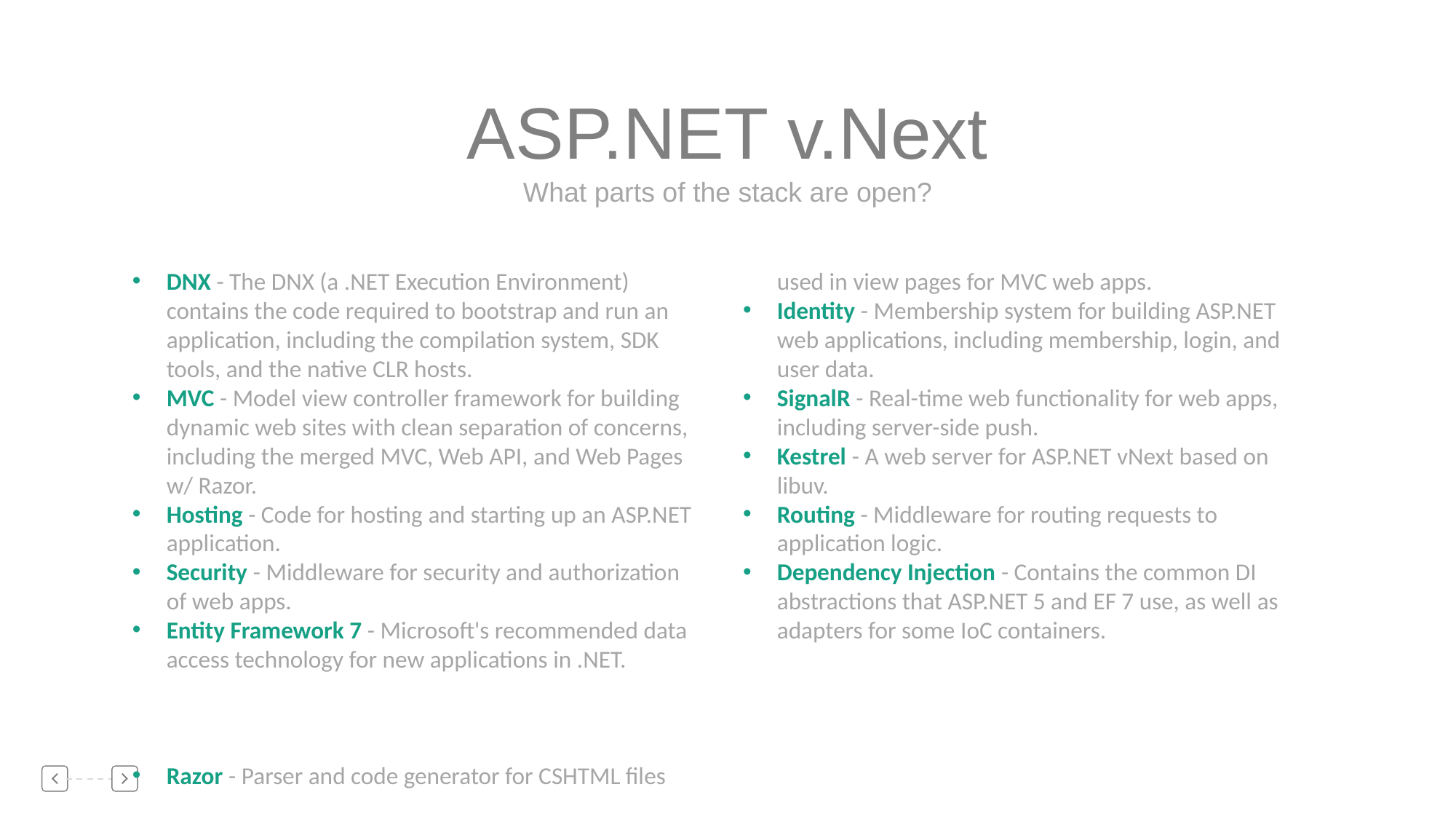

ASP.NET v.Next
What parts of the stack are open?
DNX - The DNX (a .NET Execution Environment) contains the code required to bootstrap and run an application, including the compilation system, SDK tools, and the native CLR hosts.
MVC - Model view controller framework for building dynamic web sites with clean separation of concerns, including the merged MVC, Web API, and Web Pages w/ Razor.
Hosting - Code for hosting and starting up an ASP.NET application.
Security - Middleware for security and authorization of web apps.
Entity Framework 7 - Microsoft's recommended data access technology for new applications in .NET.

Razor - Parser and code generator for CSHTML files used in view pages for MVC web apps.
Identity - Membership system for building ASP.NET web applications, including membership, login, and user data.
SignalR - Real-time web functionality for web apps, including server-side push.
Kestrel - A web server for ASP.NET vNext based on libuv.
Routing - Middleware for routing requests to application logic.
Dependency Injection - Contains the common DI abstractions that ASP.NET 5 and EF 7 use, as well as adapters for some IoC containers.